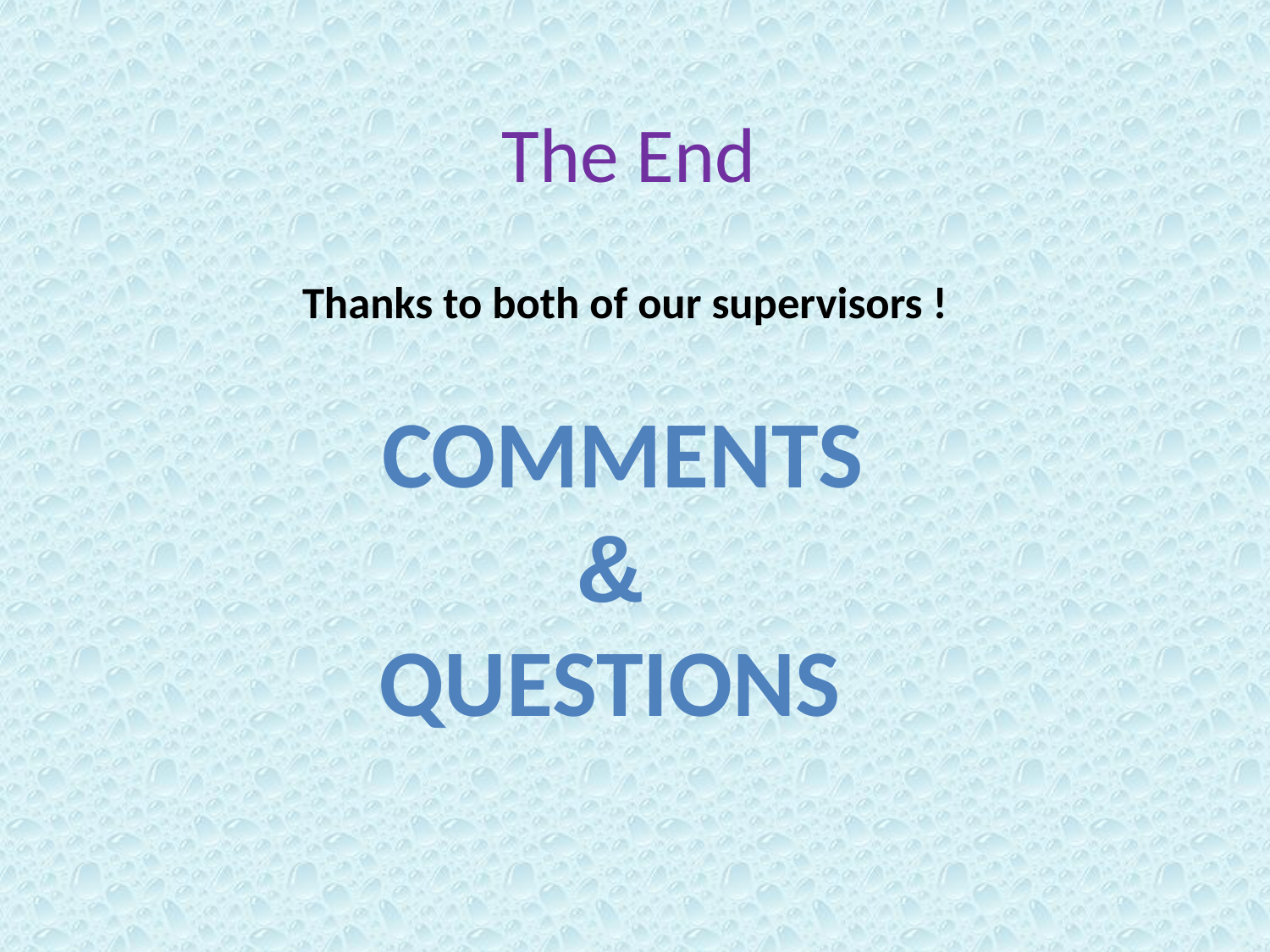

# The End
Thanks to both of our supervisors !

Comments
&
Questions